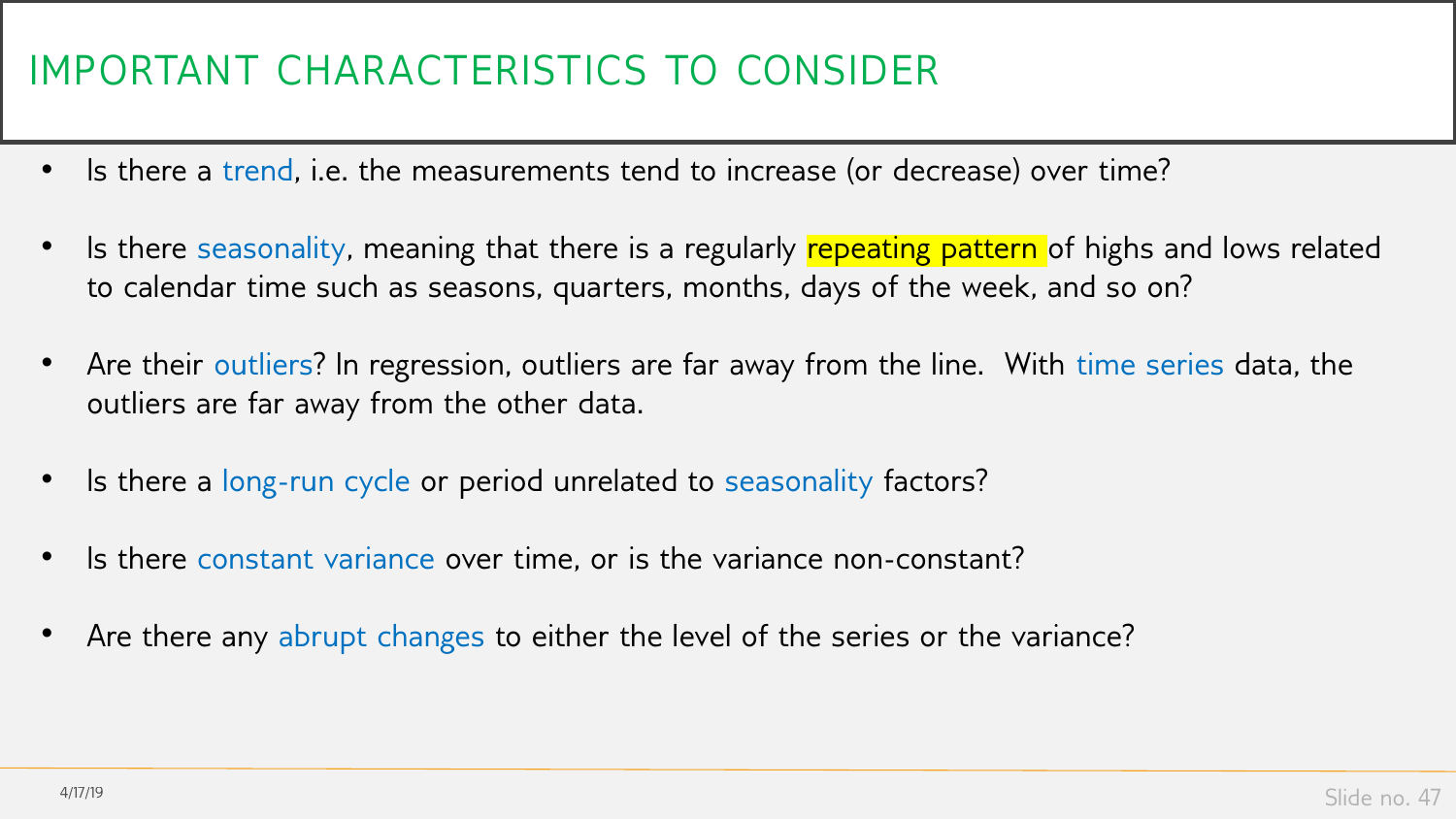

# Important Characteristics to Consider
Is there a trend, i.e. the measurements tend to increase (or decrease) over time?

Is there seasonality, meaning that there is a regularly repeating pattern of highs and lows related to calendar time such as seasons, quarters, months, days of the week, and so on?

Are their outliers? In regression, outliers are far away from the line.  With time series data, the outliers are far away from the other data.

Is there a long-run cycle or period unrelated to seasonality factors?

Is there constant variance over time, or is the variance non-constant?

Are there any abrupt changes to either the level of the series or the variance?
4/17/19
Slide no. 47